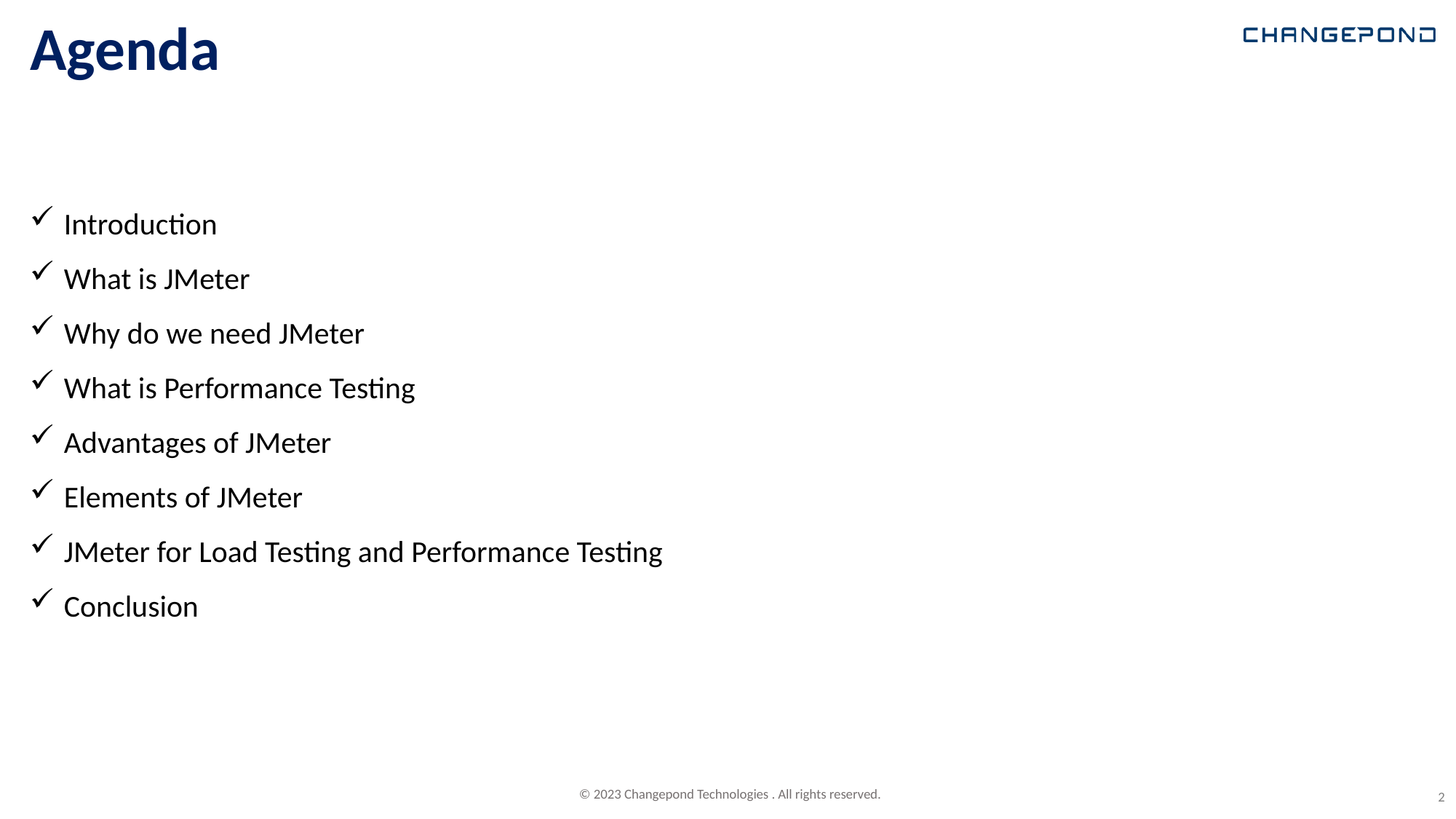

# Agenda
Introduction
What is JMeter
Why do we need JMeter
What is Performance Testing
Advantages of JMeter
Elements of JMeter
JMeter for Load Testing and Performance Testing
Conclusion